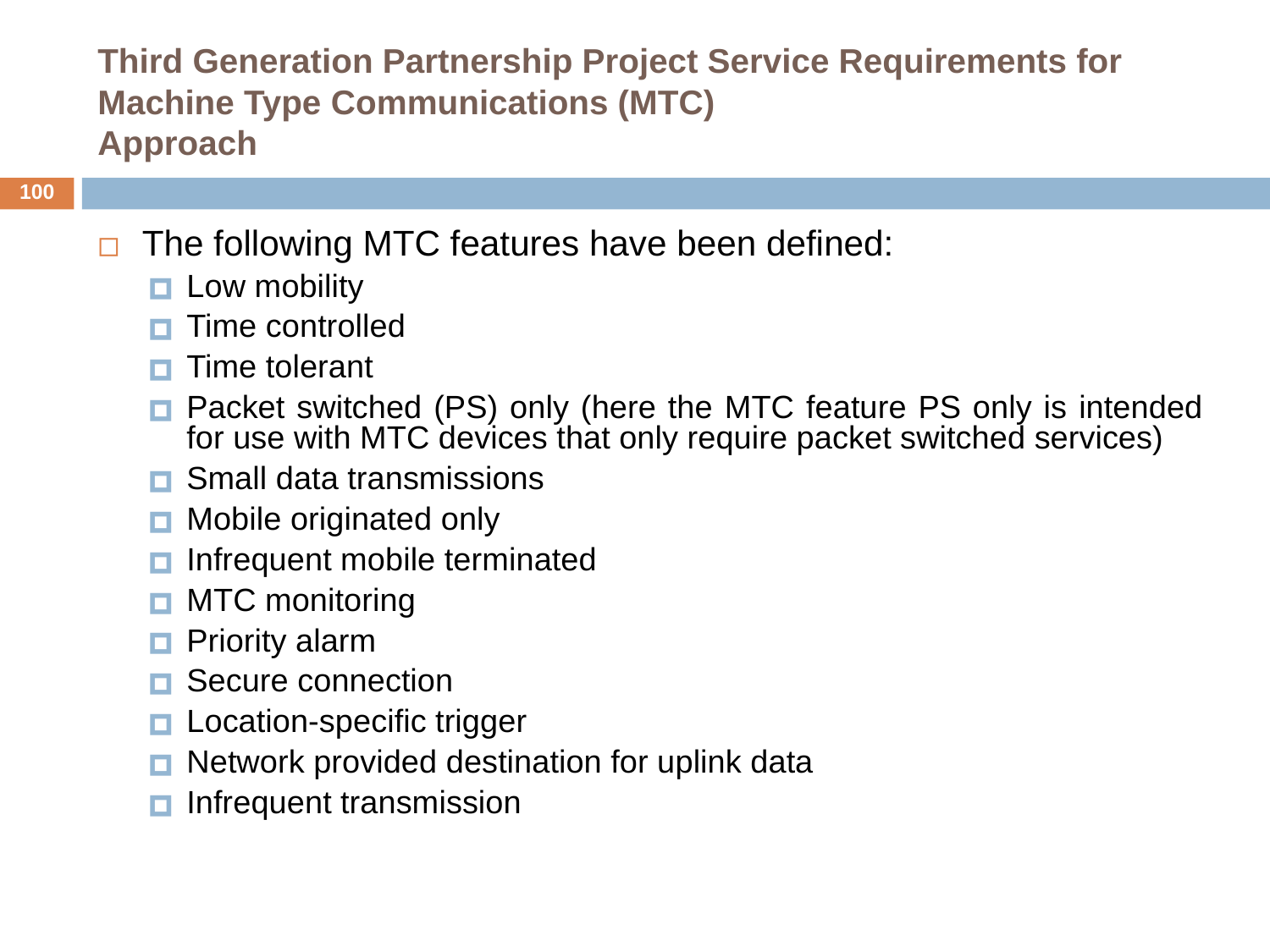

# Third Generation Partnership Project Service Requirements for Machine Type Communications (MTC) Approach
100
The following MTC features have been defined:
Low mobility
Time controlled
Time tolerant
Packet switched (PS) only (here the MTC feature PS only is intended for use with MTC devices that only require packet switched services)
Small data transmissions
Mobile originated only
Infrequent mobile terminated
MTC monitoring
Priority alarm
Secure connection
Location-specific trigger
Network provided destination for uplink data
Infrequent transmission